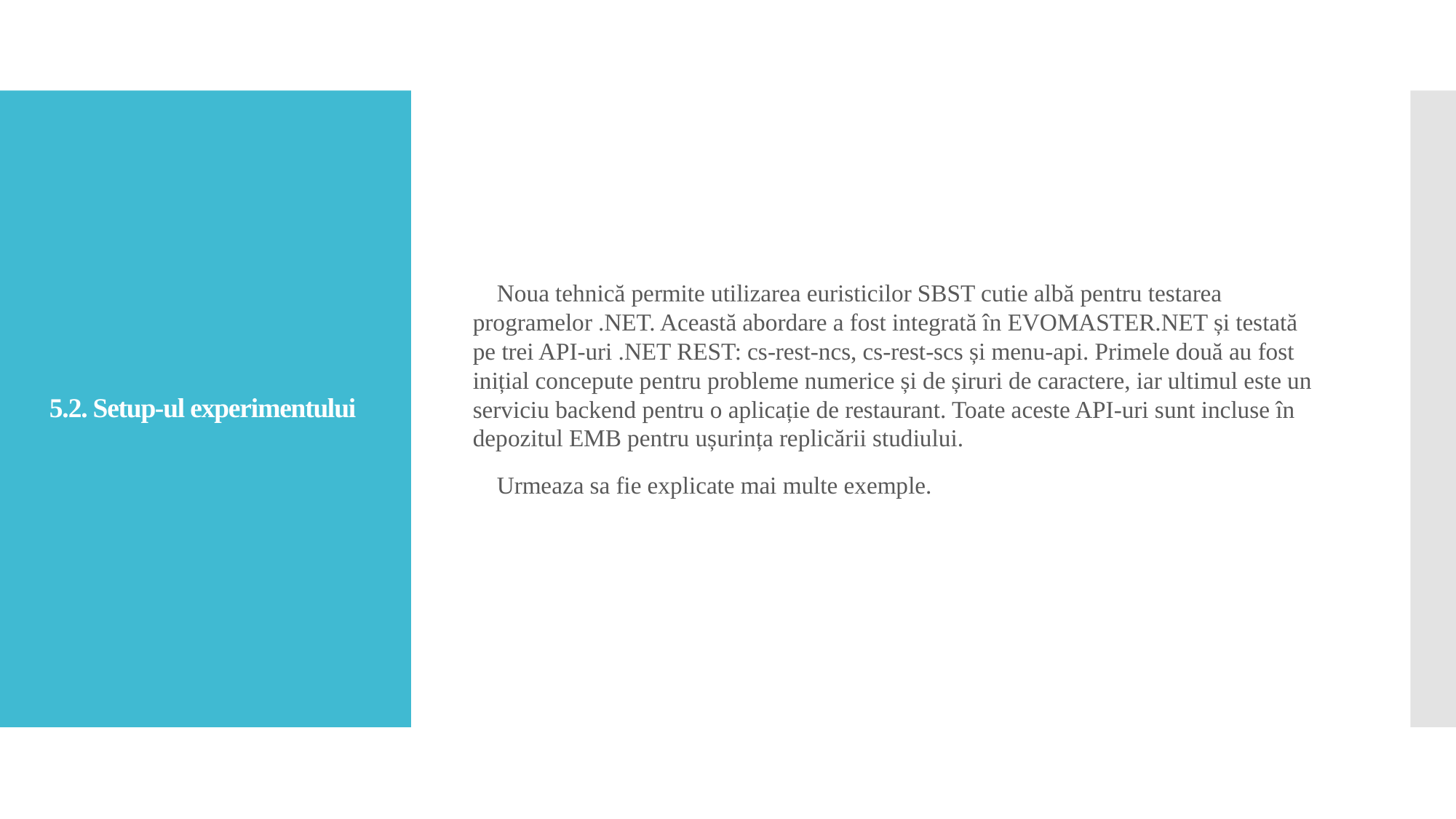

Noua tehnică permite utilizarea euristicilor SBST cutie albă pentru testarea programelor .NET. Această abordare a fost integrată în EVOMASTER.NET și testată pe trei API-uri .NET REST: cs-rest-ncs, cs-rest-scs și menu-api. Primele două au fost inițial concepute pentru probleme numerice și de șiruri de caractere, iar ultimul este un serviciu backend pentru o aplicație de restaurant. Toate aceste API-uri sunt incluse în depozitul EMB pentru ușurința replicării studiului.
 Urmeaza sa fie explicate mai multe exemple.

# 5.2. Setup-ul experimentului